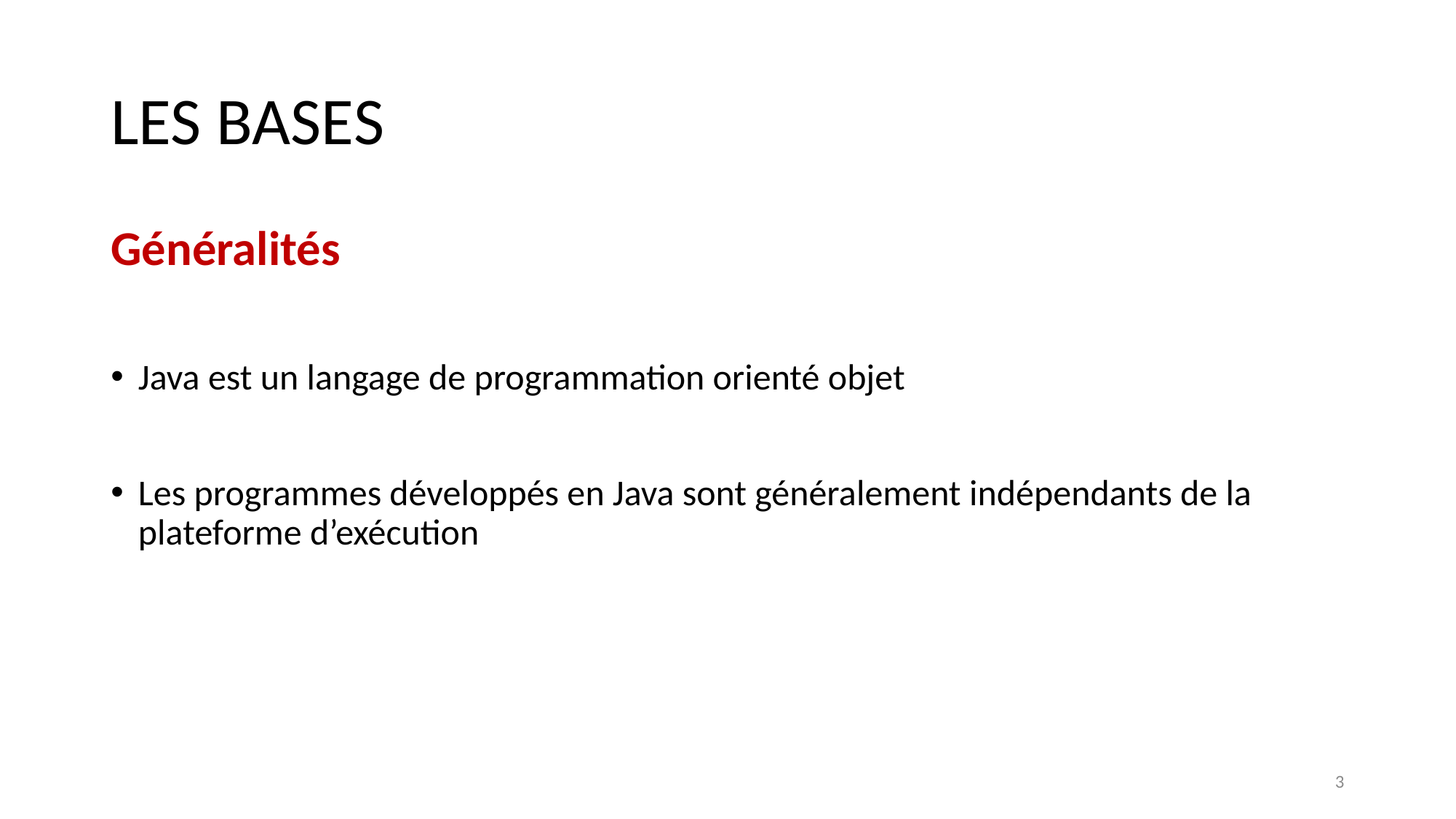

# LES BASES
Généralités

Java est un langage de programmation orienté objet

Les programmes développés en Java sont généralement indépendants de la plateforme d’exécution

3